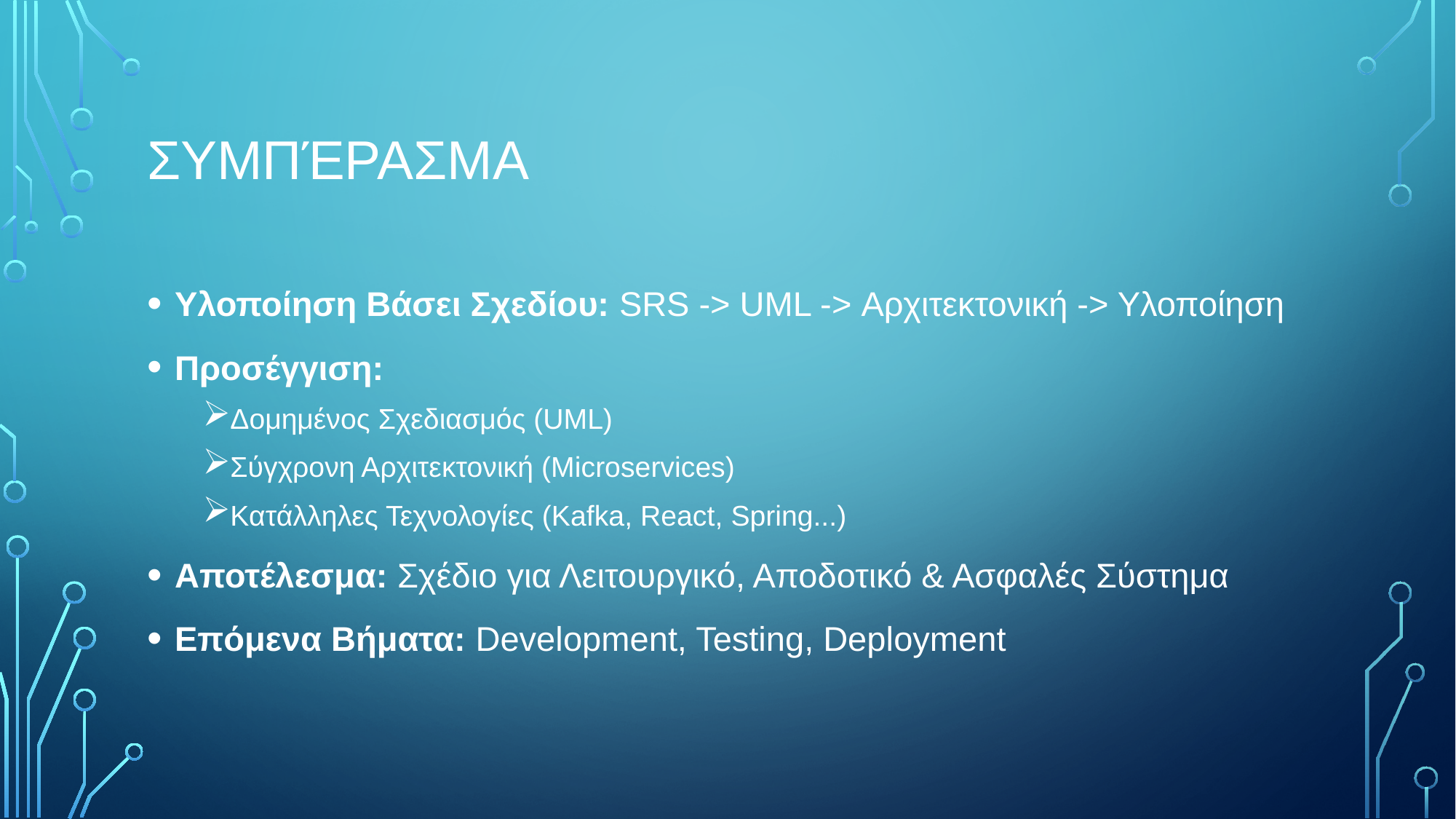

# Συμπέρασμα
Υλοποίηση Βάσει Σχεδίου: SRS -> UML -> Αρχιτεκτονική -> Υλοποίηση
Προσέγγιση:
Δομημένος Σχεδιασμός (UML)
Σύγχρονη Αρχιτεκτονική (Microservices)
Κατάλληλες Τεχνολογίες (Kafka, React, Spring...)
Αποτέλεσμα: Σχέδιο για Λειτουργικό, Αποδοτικό & Ασφαλές Σύστημα
Επόμενα Βήματα: Development, Testing, Deployment